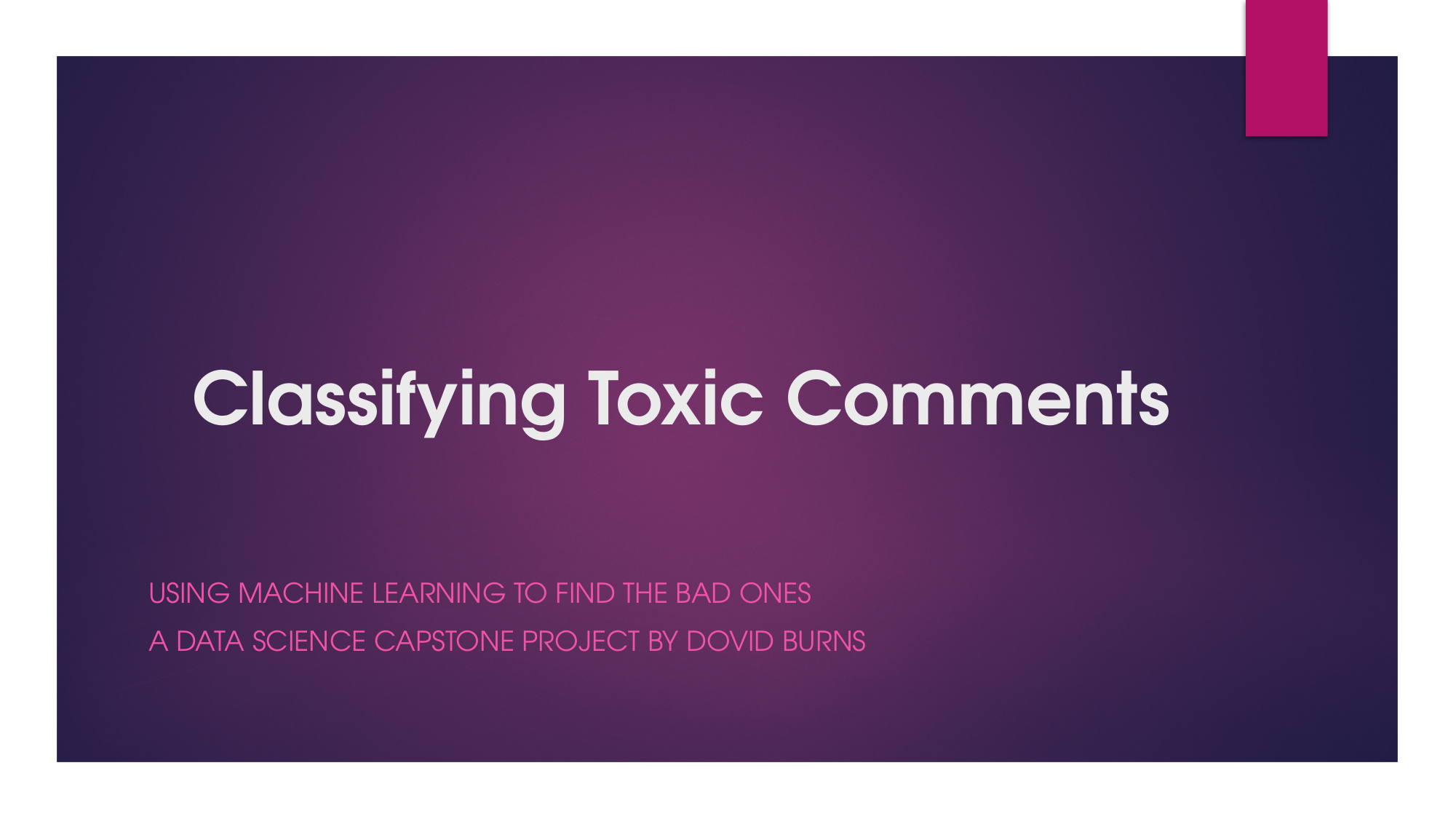

# Classifying Toxic Comments
Using machine learning to find the bad ones
A Data Science Capstone Project by Dovid burns